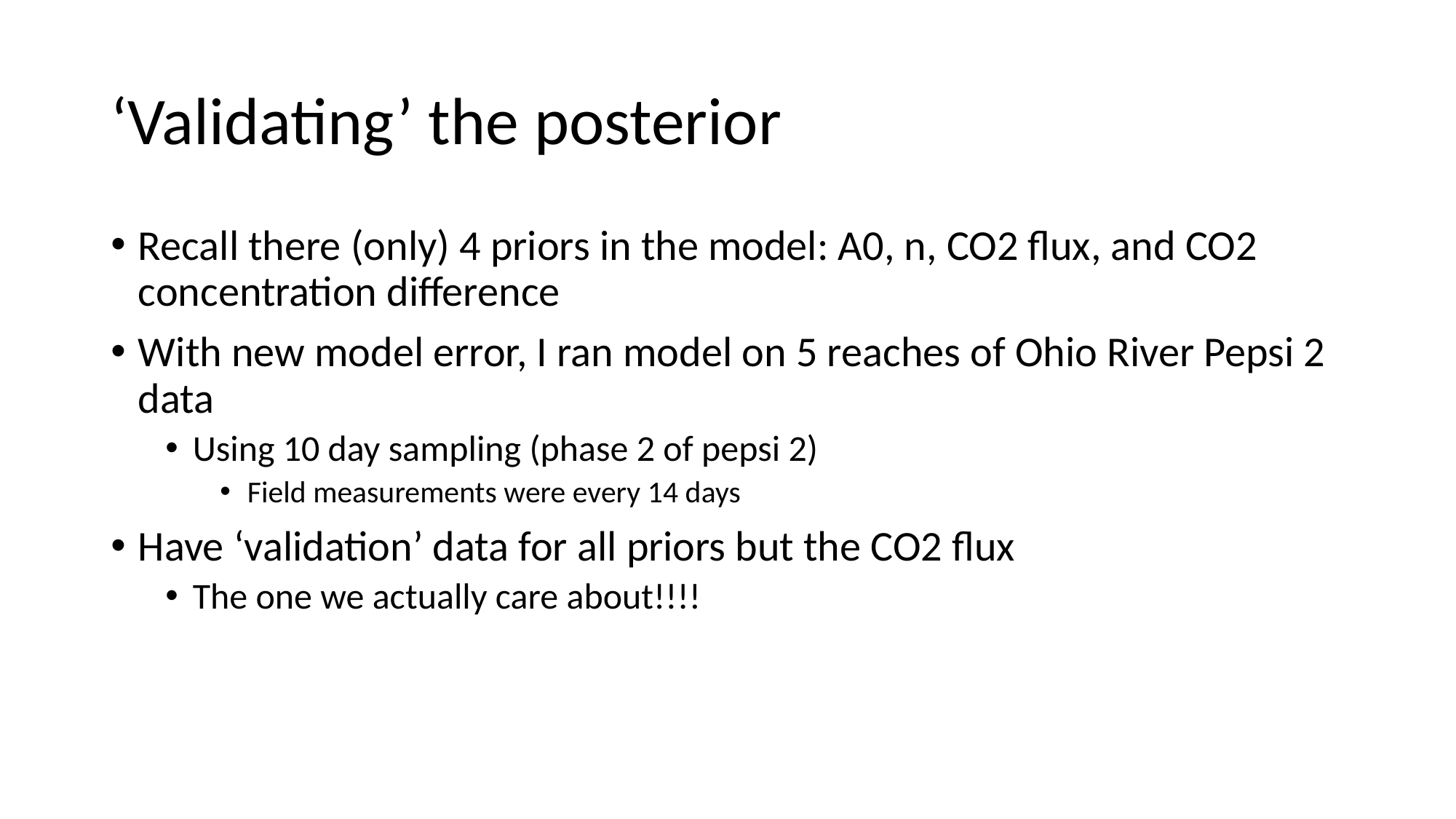

# ‘Validating’ the posterior
Recall there (only) 4 priors in the model: A0, n, CO2 flux, and CO2 concentration difference
With new model error, I ran model on 5 reaches of Ohio River Pepsi 2 data
Using 10 day sampling (phase 2 of pepsi 2)
Field measurements were every 14 days
Have ‘validation’ data for all priors but the CO2 flux
The one we actually care about!!!!